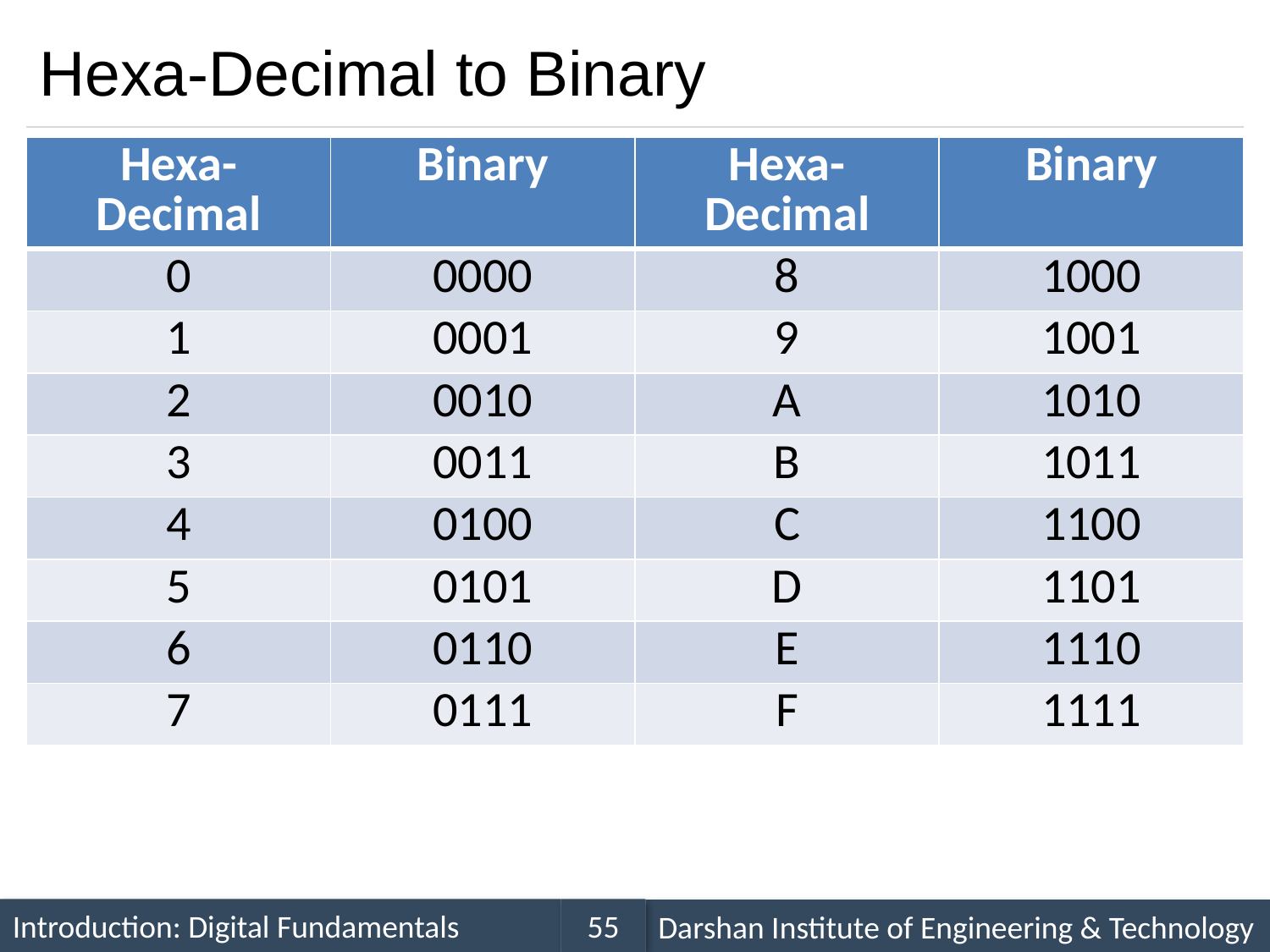

# Hexa-Decimal to Binary
| Hexa-Decimal | Binary | Hexa-Decimal | Binary |
| --- | --- | --- | --- |
| 0 | 0000 | 8 | 1000 |
| 1 | 0001 | 9 | 1001 |
| 2 | 0010 | A | 1010 |
| 3 | 0011 | B | 1011 |
| 4 | 0100 | C | 1100 |
| 5 | 0101 | D | 1101 |
| 6 | 0110 | E | 1110 |
| 7 | 0111 | F | 1111 |